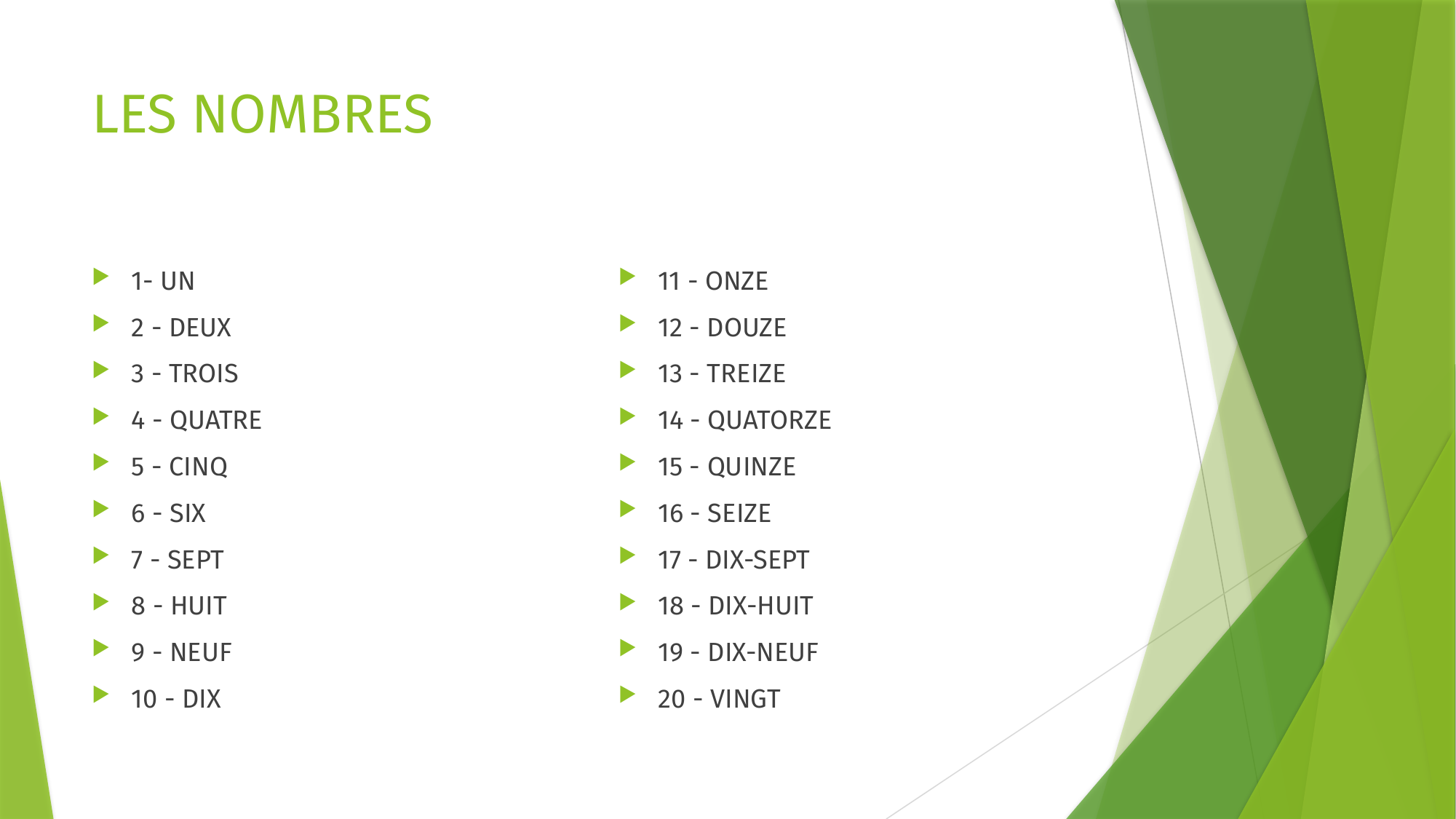

# LES NOMBRES
1- UN
2 - DEUX
3 - TROIS
4 - QUATRE
5 - CINQ
6 - SIX
7 - SEPT
8 - HUIT
9 - NEUF
10 - DIX
11 - ONZE
12 - DOUZE
13 - TREIZE
14 - QUATORZE
15 - QUINZE
16 - SEIZE
17 - DIX-SEPT
18 - DIX-HUIT
19 - DIX-NEUF
20 - VINGT